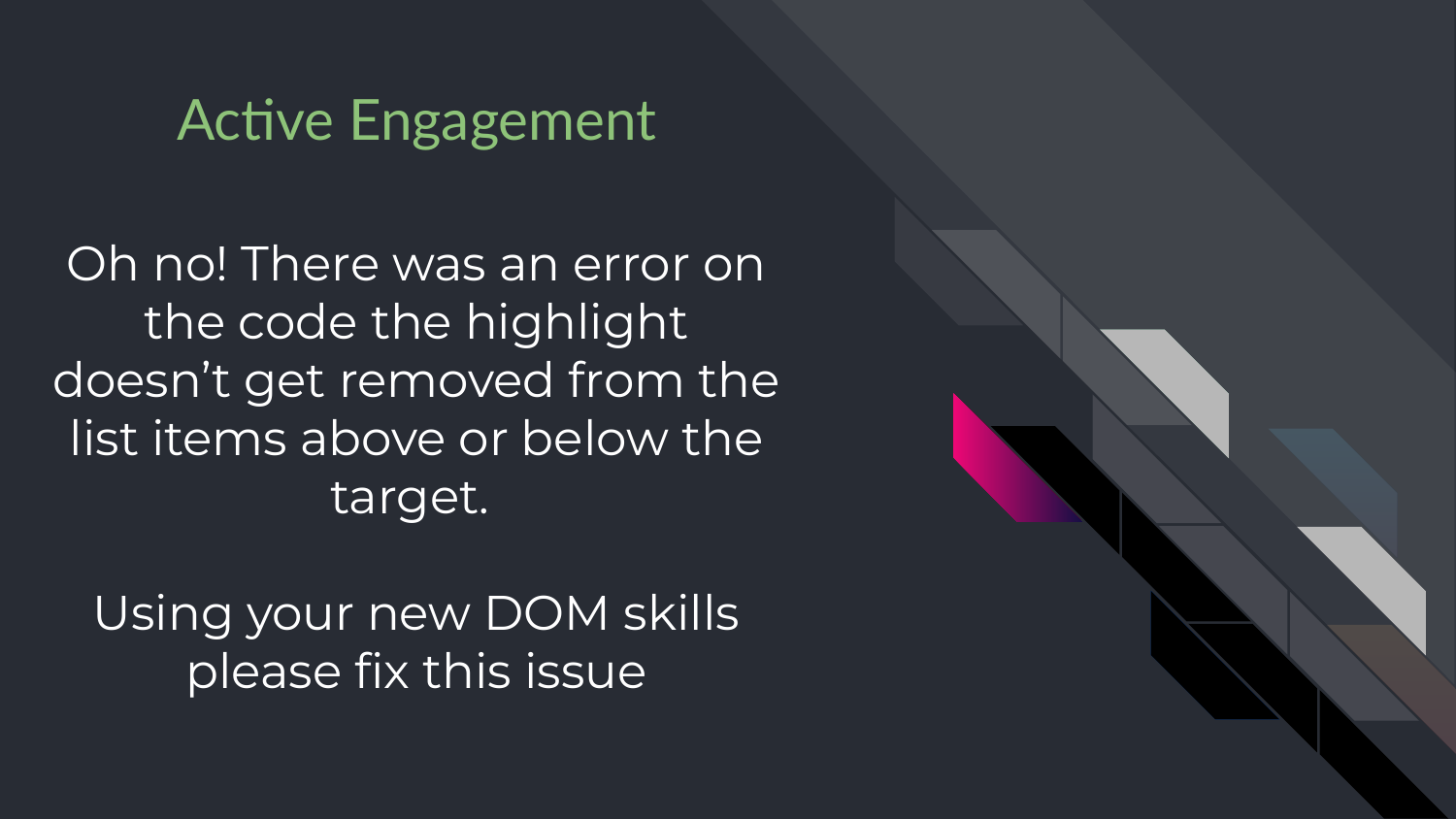

# Oh no! There was an error on the code the highlight doesn’t get removed from the list items above or below the target.

Using your new DOM skills please fix this issue